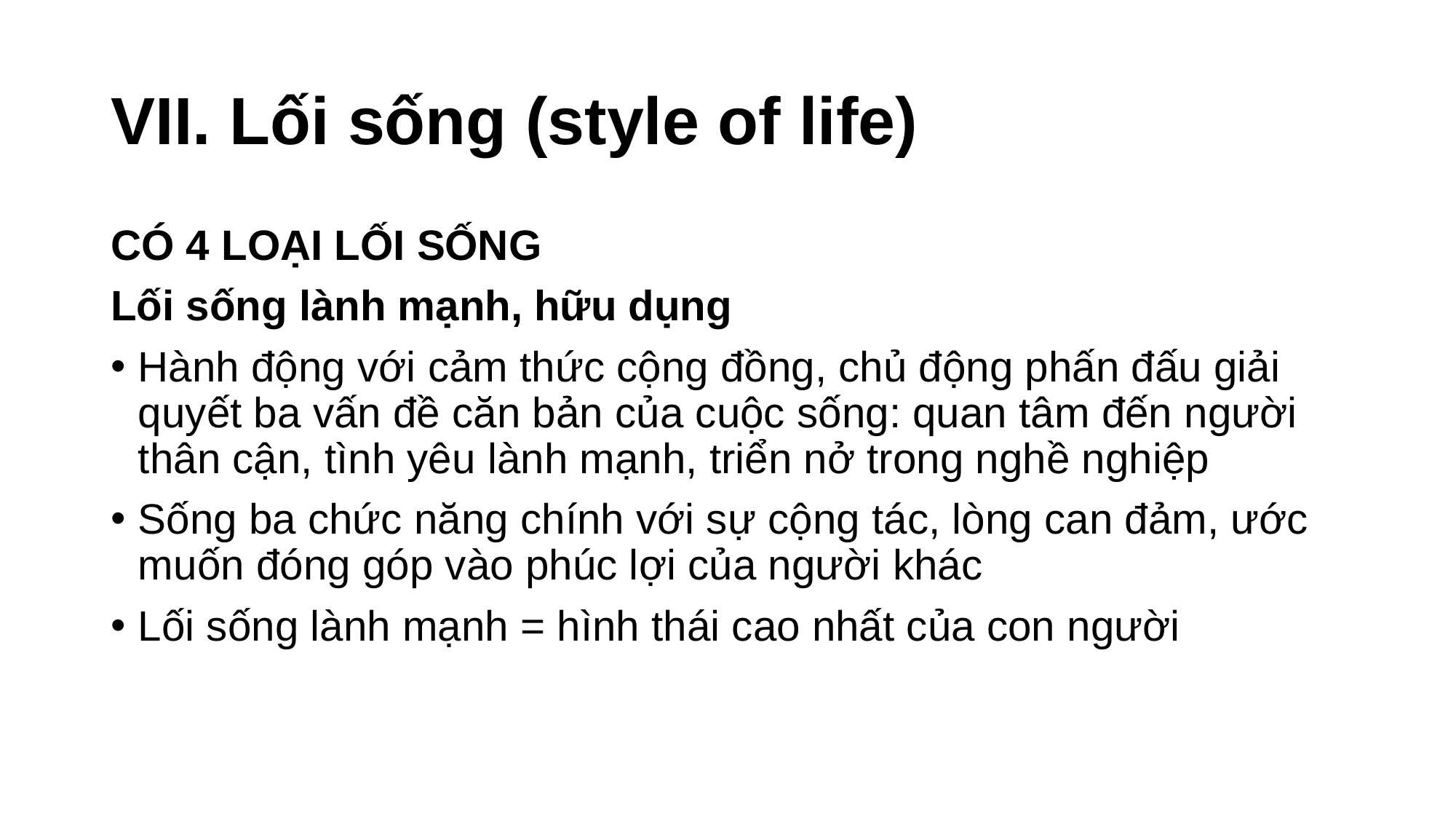

# VII. Lối sống (style of life)
CÓ 4 LOẠI LỐI SỐNG
Lối sống lành mạnh, hữu dụng
Hành động với cảm thức cộng đồng, chủ động phấn đấu giải quyết ba vấn đề căn bản của cuộc sống: quan tâm đến người thân cận, tình yêu lành mạnh, triển nở trong nghề nghiệp
Sống ba chức năng chính với sự cộng tác, lòng can đảm, ước muốn đóng góp vào phúc lợi của người khác
Lối sống lành mạnh = hình thái cao nhất của con người